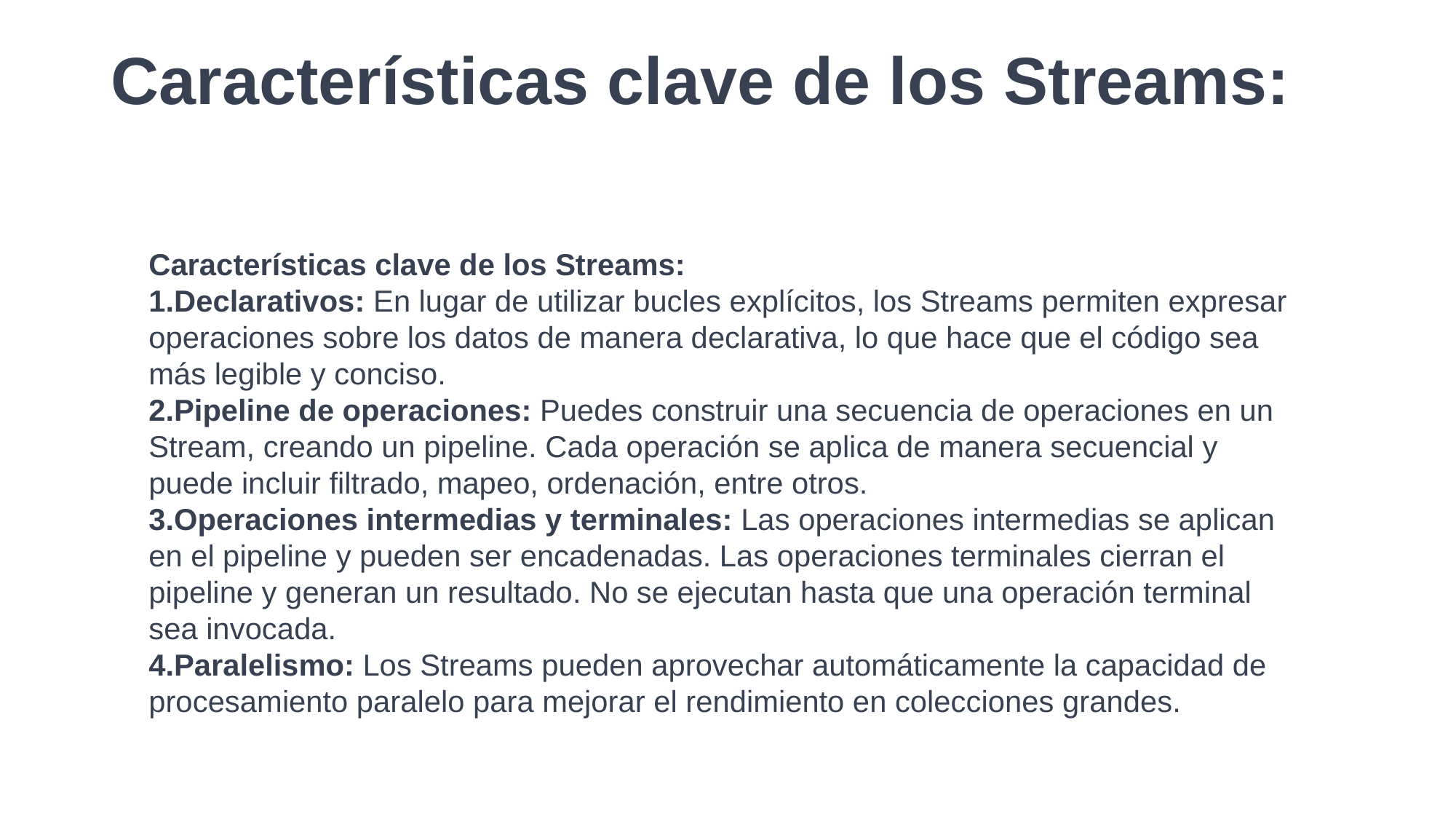

# Características clave de los Streams:
Características clave de los Streams:
Declarativos: En lugar de utilizar bucles explícitos, los Streams permiten expresar operaciones sobre los datos de manera declarativa, lo que hace que el código sea más legible y conciso.
Pipeline de operaciones: Puedes construir una secuencia de operaciones en un Stream, creando un pipeline. Cada operación se aplica de manera secuencial y puede incluir filtrado, mapeo, ordenación, entre otros.
Operaciones intermedias y terminales: Las operaciones intermedias se aplican en el pipeline y pueden ser encadenadas. Las operaciones terminales cierran el pipeline y generan un resultado. No se ejecutan hasta que una operación terminal sea invocada.
Paralelismo: Los Streams pueden aprovechar automáticamente la capacidad de procesamiento paralelo para mejorar el rendimiento en colecciones grandes.